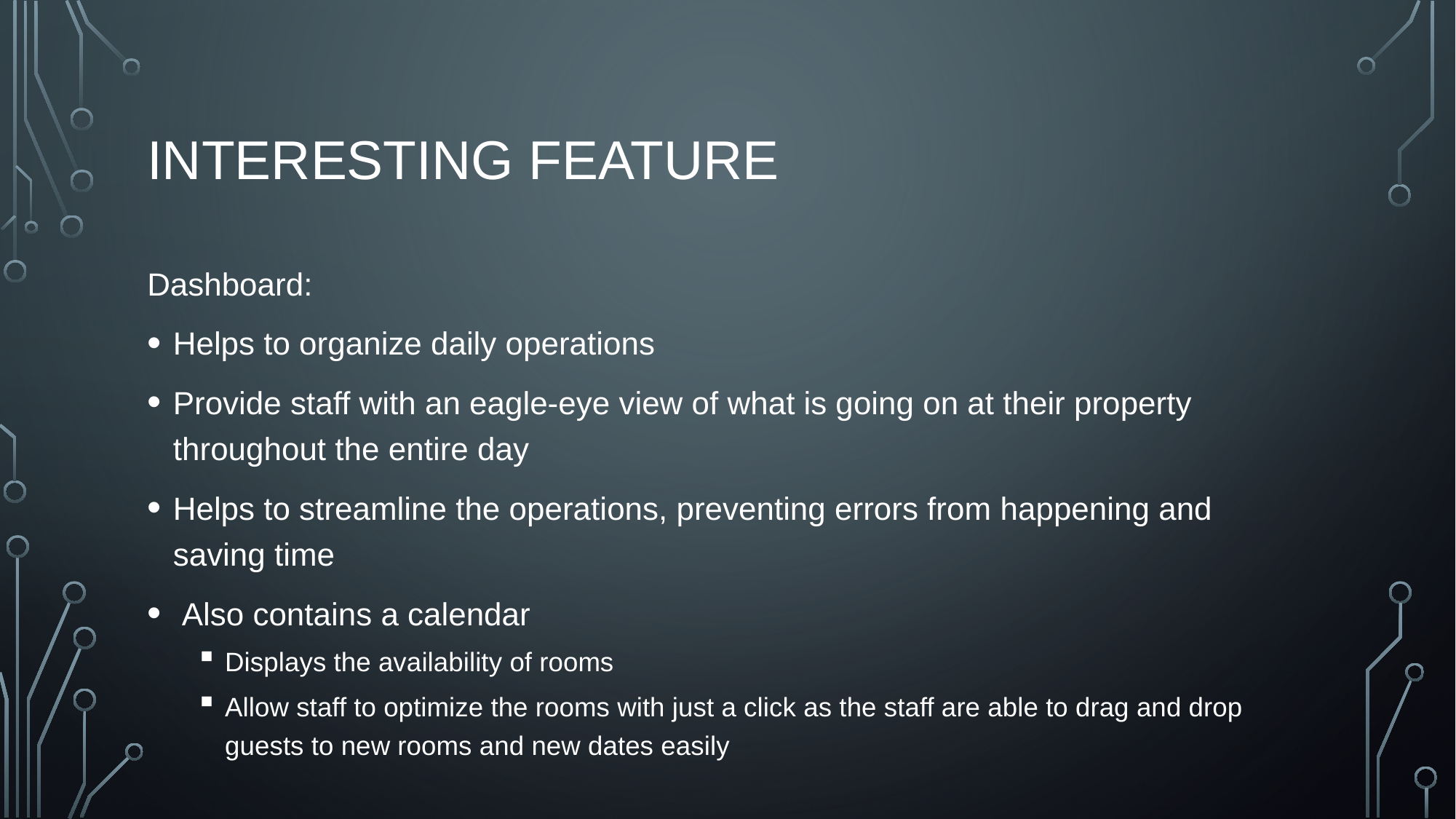

# Interesting feature
Dashboard:
Helps to organize daily operations
Provide staff with an eagle-eye view of what is going on at their property throughout the entire day
Helps to streamline the operations, preventing errors from happening and saving time
 Also contains a calendar
Displays the availability of rooms
Allow staff to optimize the rooms with just a click as the staff are able to drag and drop guests to new rooms and new dates easily